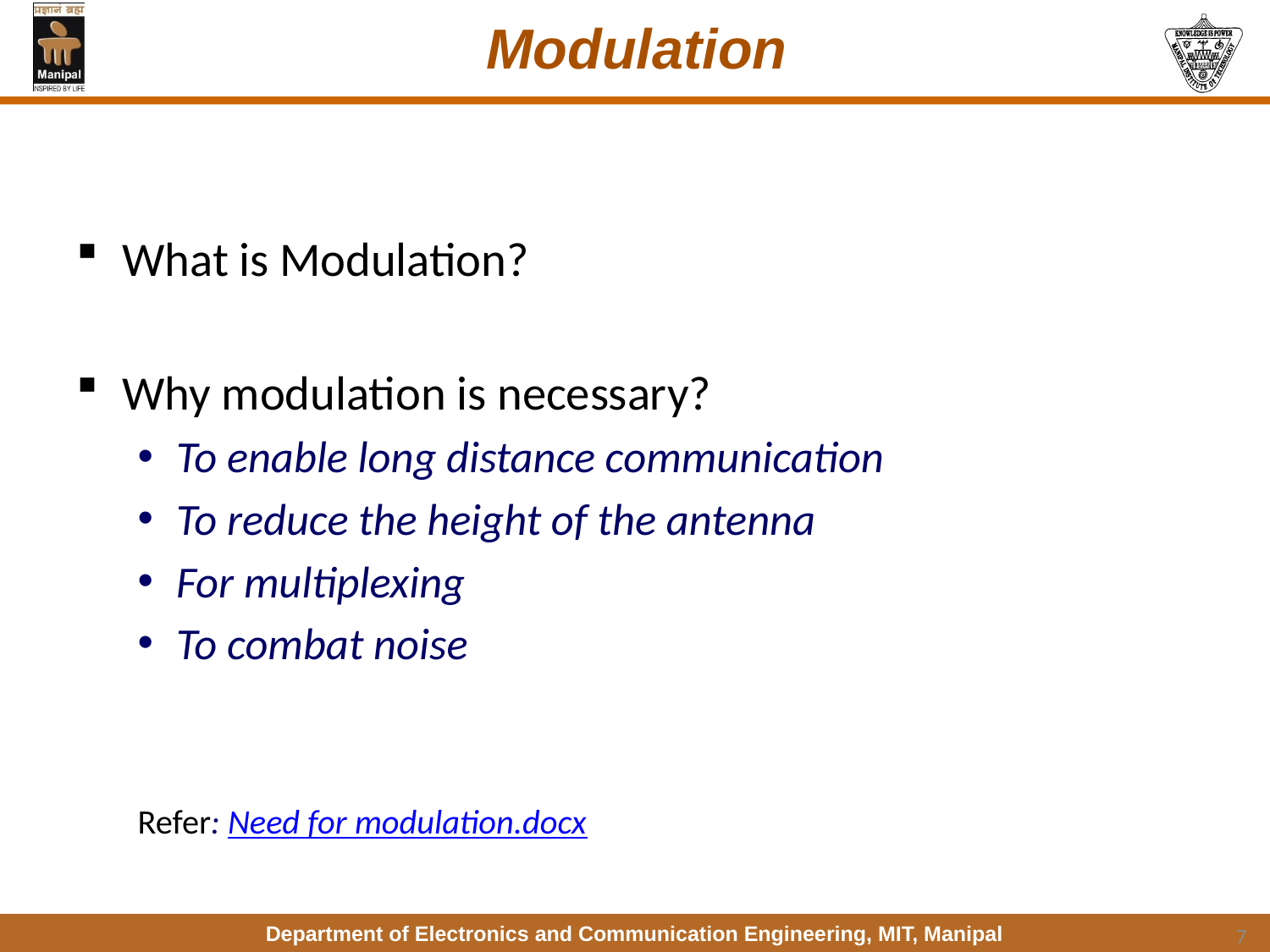

# Modulation
What is Modulation?

Why modulation is necessary?
To enable long distance communication
To reduce the height of the antenna
For multiplexing
To combat noise

Refer: Need for modulation.docx
7